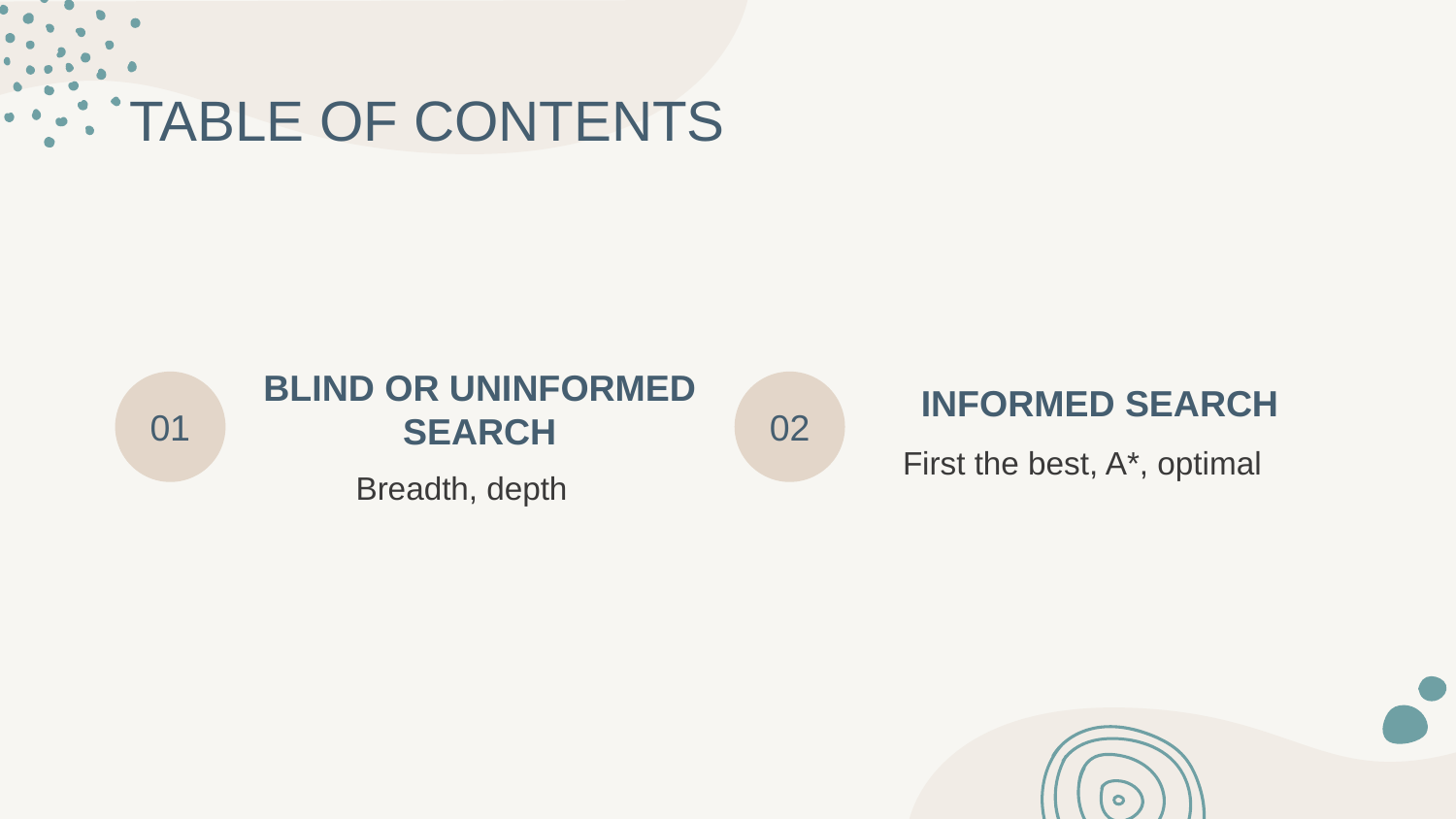

TABLE OF CONTENTS

INFORMED SEARCH

# 01
02
BLIND OR UNINFORMED SEARCH

First the best, A*, optimal

Breadth, depth